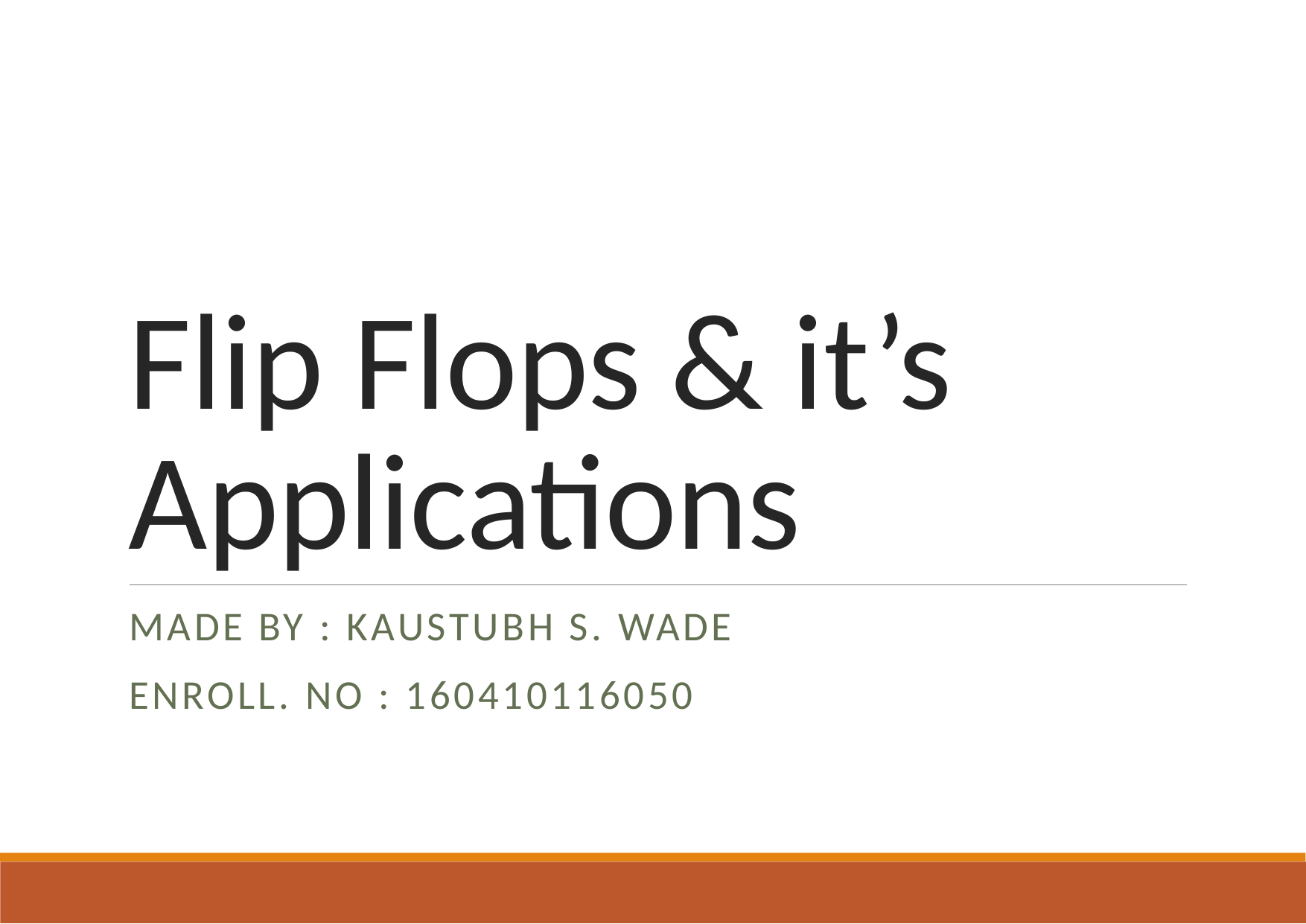

# Flip Flops & it’s Applications
Made By : Kaustubh S. Wade
Enroll. No : 160410116050